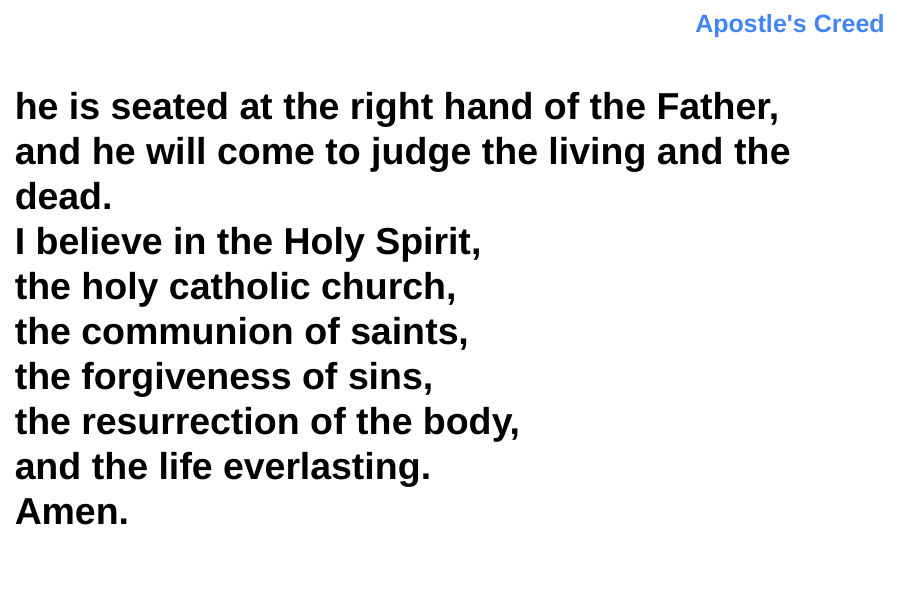

Apostle's Creed
he is seated at the right hand of the Father,
and he will come to judge the living and the
dead.
I believe in the Holy Spirit,
the holy catholic church,
the communion of saints,
the forgiveness of sins,
the resurrection of the body,
and the life everlasting.
Amen.